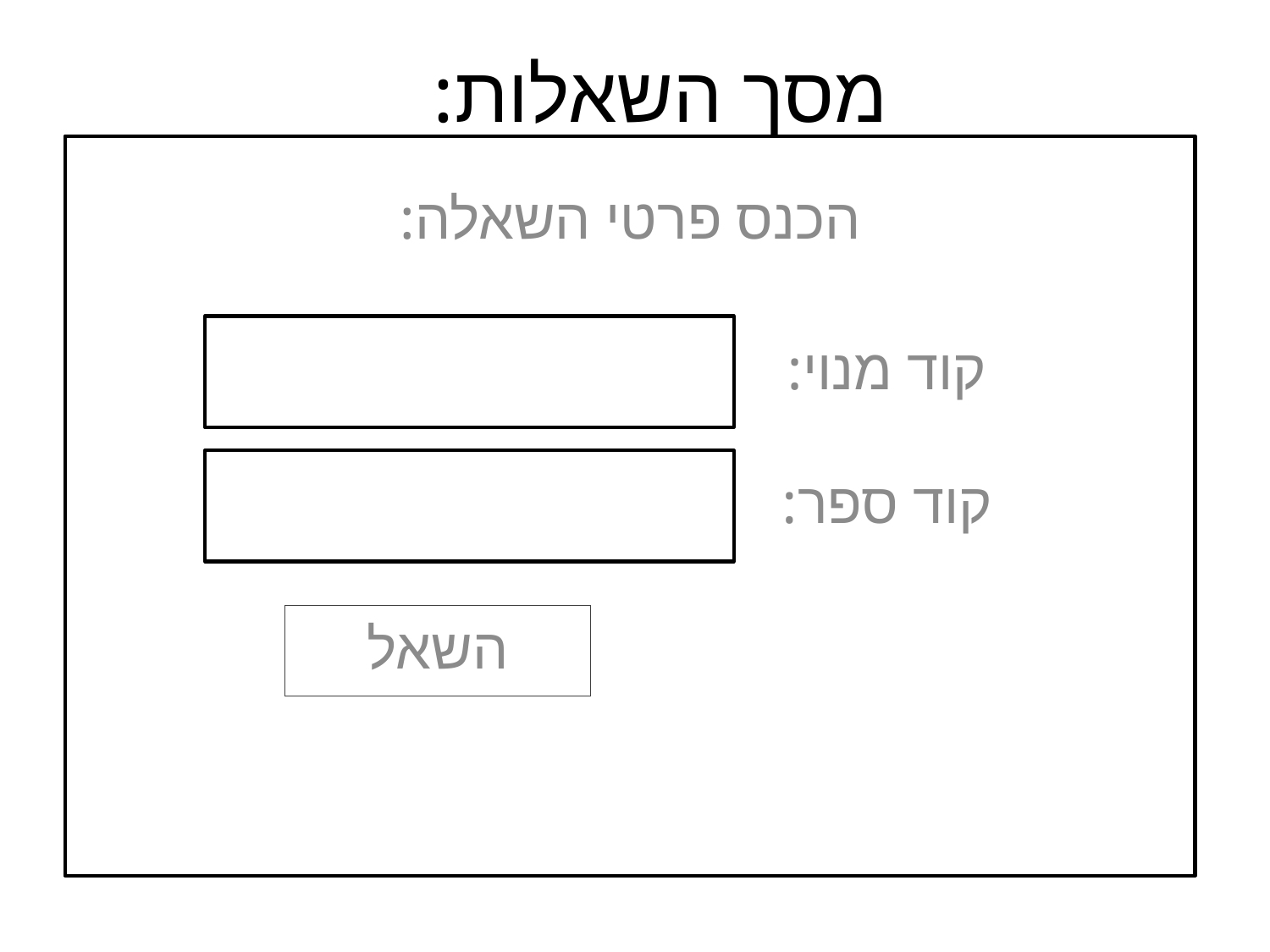

# מסך השאלות:

הכנס פרטי השאלה:

קוד מנוי:

קוד ספר:
השאל